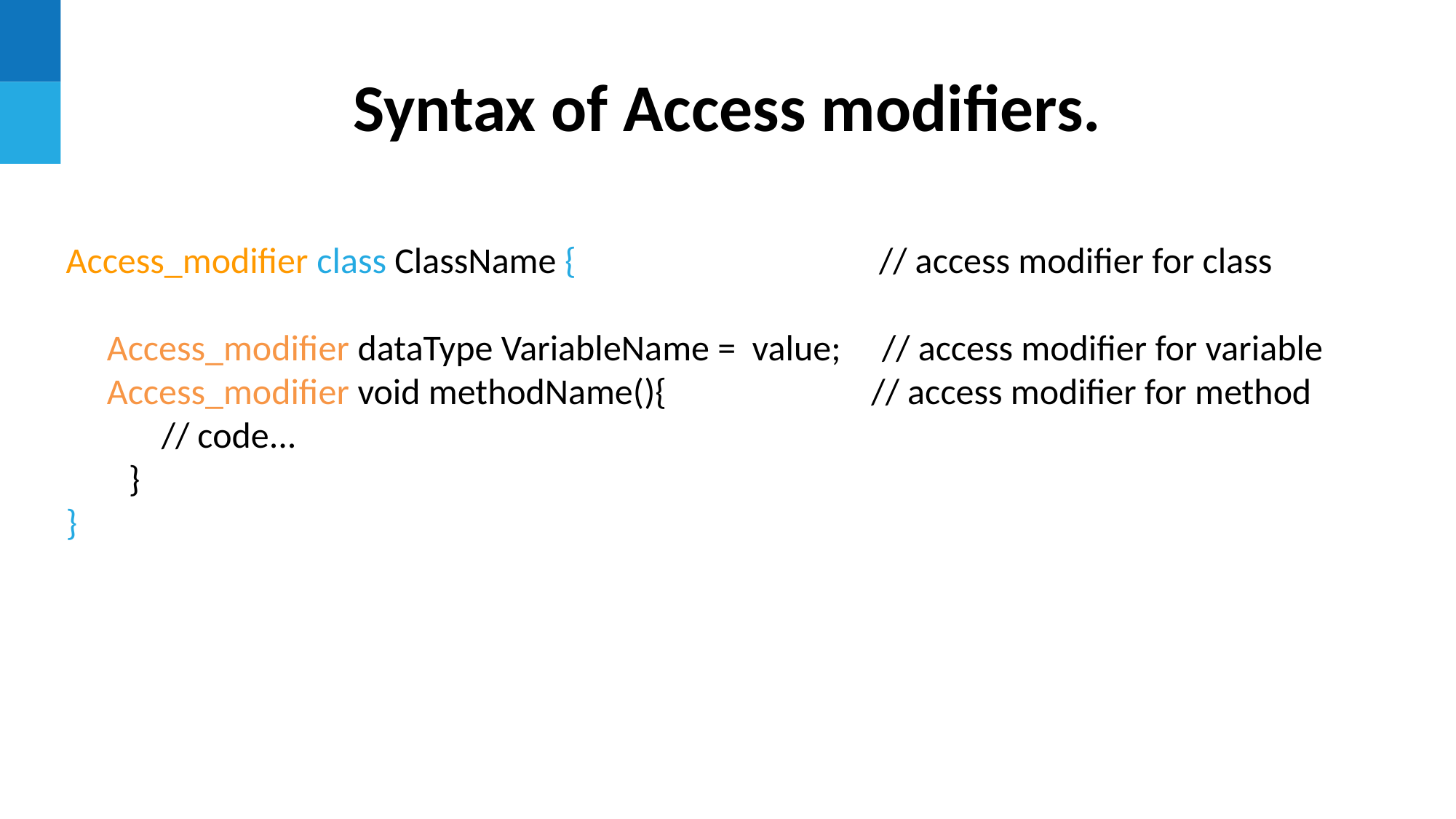

Syntax of Access modifiers.

Access_modifier class ClassName {                                     // access modifier for class

     Access_modifier dataType VariableName =  value;     // access modifier for variable
     Access_modifier void methodName(){                         // access modifier for method
     // code...
 }
}